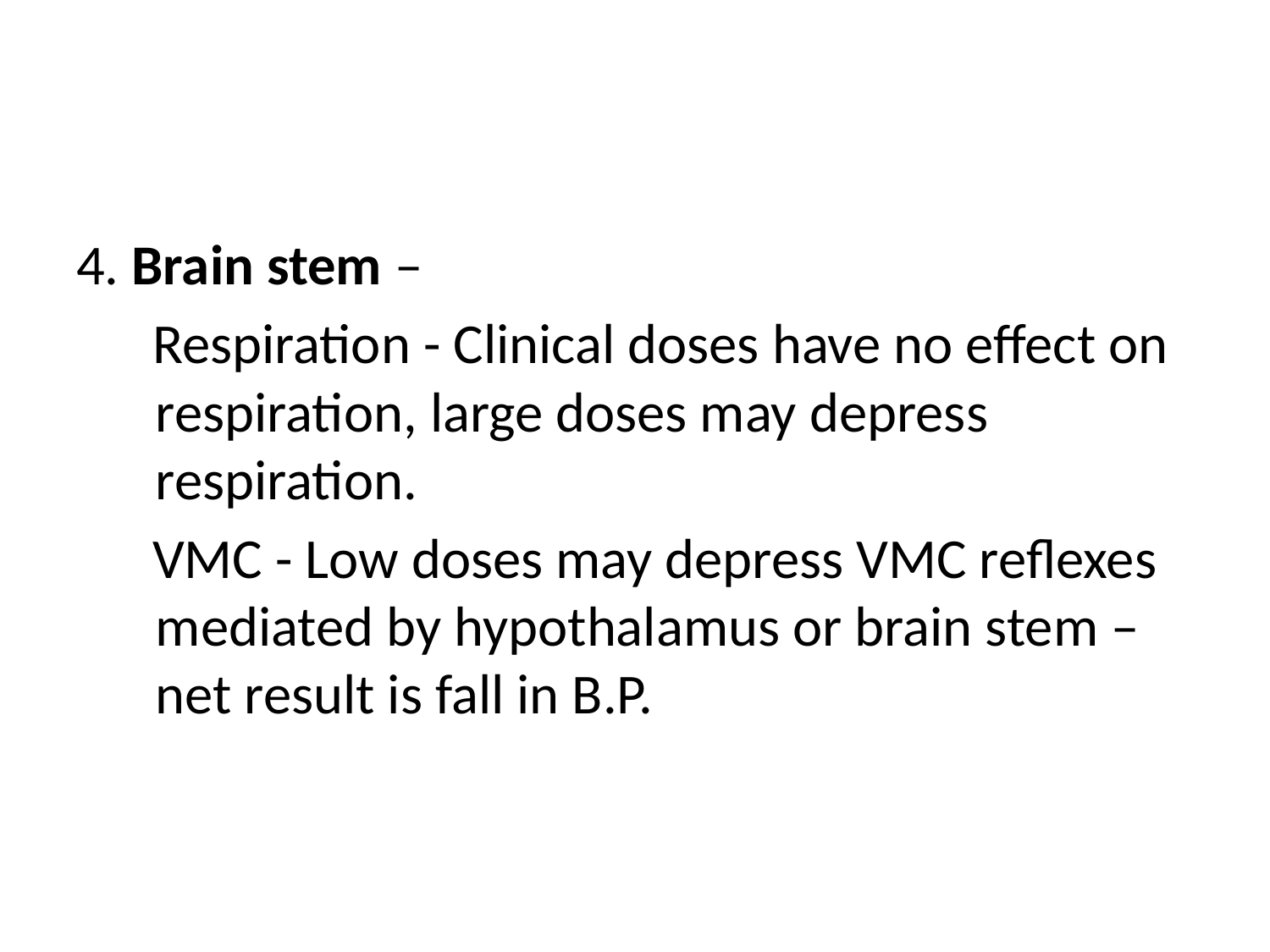

#
4. Brain stem –
      Respiration - Clinical doses have no effect on respiration, large doses may depress respiration.
      VMC - Low doses may depress VMC reflexes mediated by hypothalamus or brain stem – net result is fall in B.P.